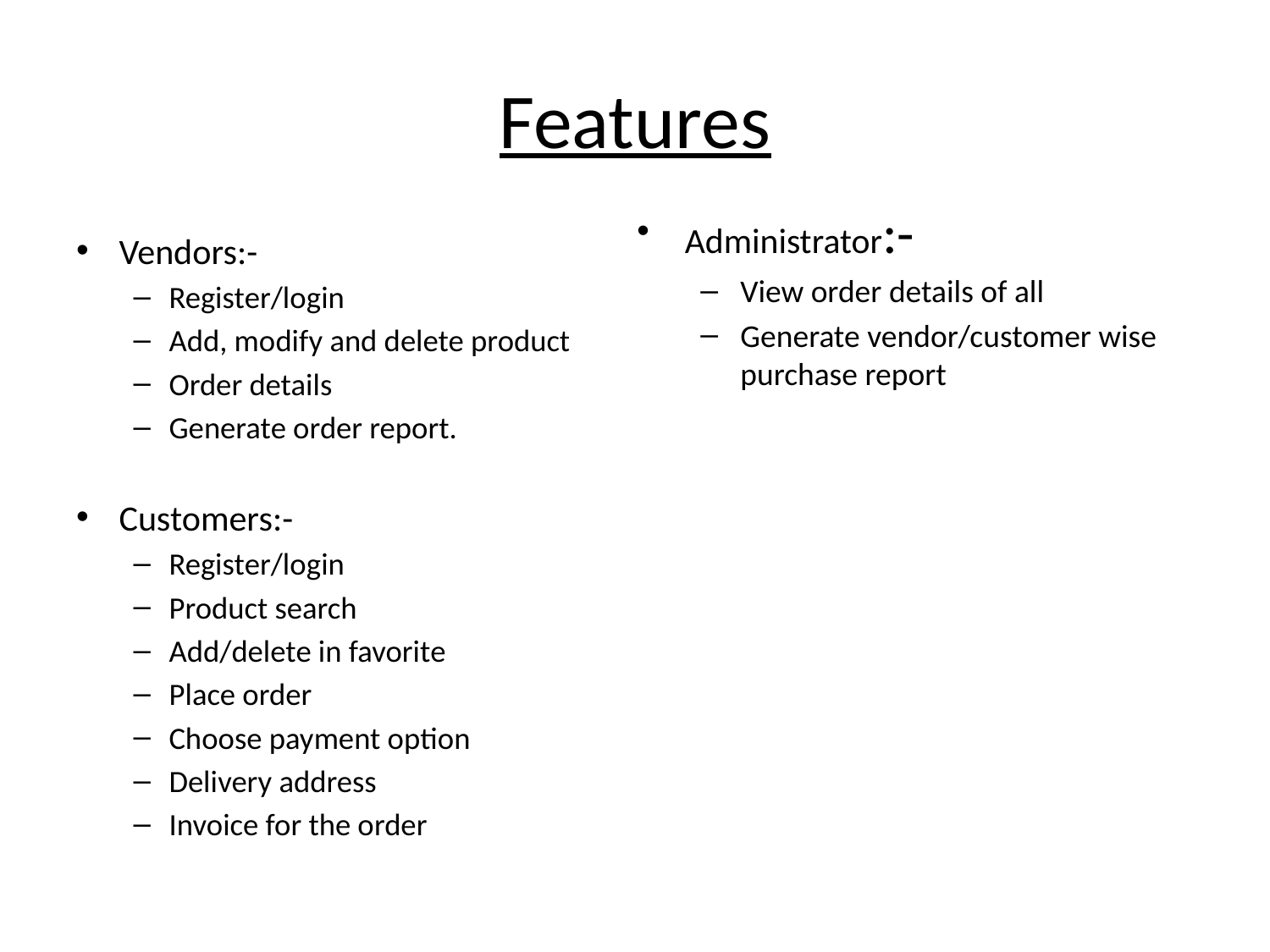

# Features
Administrator:-
View order details of all
Generate vendor/customer wise purchase report
Vendors:-
Register/login
Add, modify and delete product
Order details
Generate order report.

Customers:-
Register/login
Product search
Add/delete in favorite
Place order
Choose payment option
Delivery address
Invoice for the order